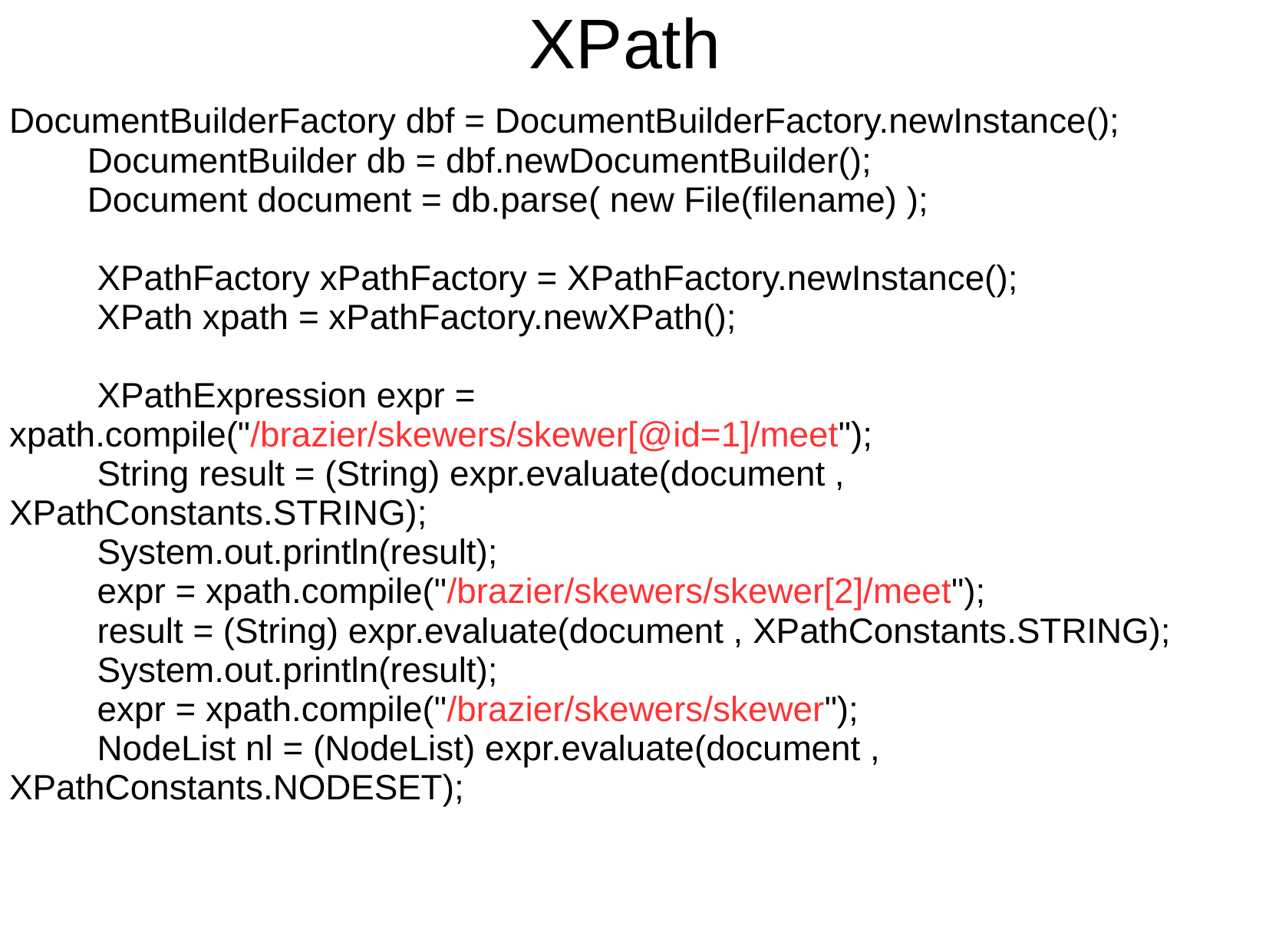

# XPath
DocumentBuilderFactory dbf = DocumentBuilderFactory.newInstance();
        DocumentBuilder db = dbf.newDocumentBuilder();
        Document document = db.parse( new File(filename) );

         XPathFactory xPathFactory = XPathFactory.newInstance();
         XPath xpath = xPathFactory.newXPath();

         XPathExpression expr = xpath.compile("/brazier/skewers/skewer[@id=1]/meet");
         String result = (String) expr.evaluate(document , XPathConstants.STRING);
         System.out.println(result);
         expr = xpath.compile("/brazier/skewers/skewer[2]/meet");
         result = (String) expr.evaluate(document , XPathConstants.STRING);
         System.out.println(result);
         expr = xpath.compile("/brazier/skewers/skewer");
         NodeList nl = (NodeList) expr.evaluate(document , XPathConstants.NODESET);